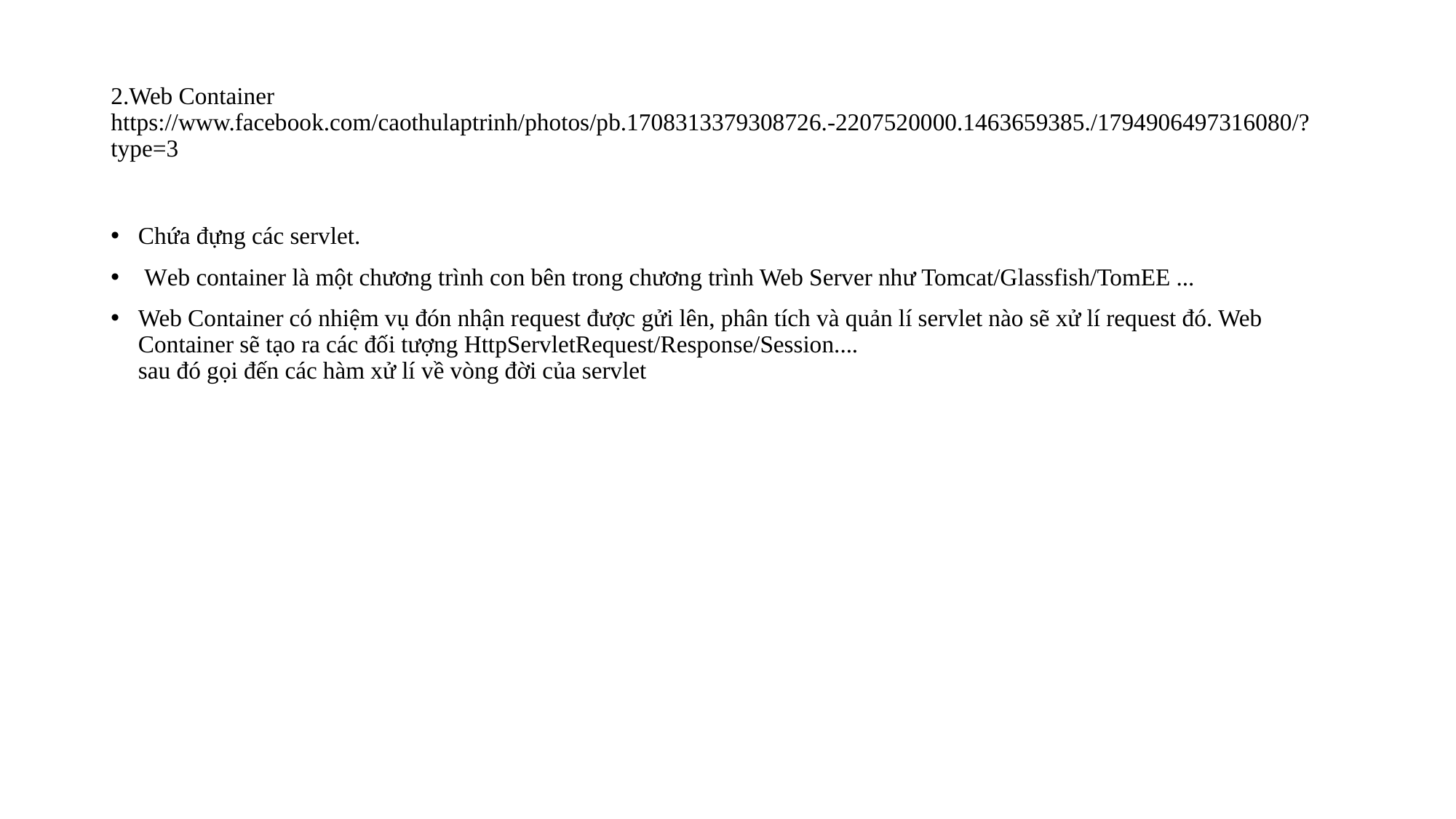

# 2.Web Container https://www.facebook.com/caothulaptrinh/photos/pb.1708313379308726.-2207520000.1463659385./1794906497316080/?type=3
Chứa đựng các servlet.
 Web container là một chương trình con bên trong chương trình Web Server như Tomcat/Glassfish/TomEE ...
Web Container có nhiệm vụ đón nhận request được gửi lên, phân tích và quản lí servlet nào sẽ xử lí request đó. Web Container sẽ tạo ra các đối tượng HttpServletRequest/Response/Session....
sau đó gọi đến các hàm xử lí về vòng đời của servlet